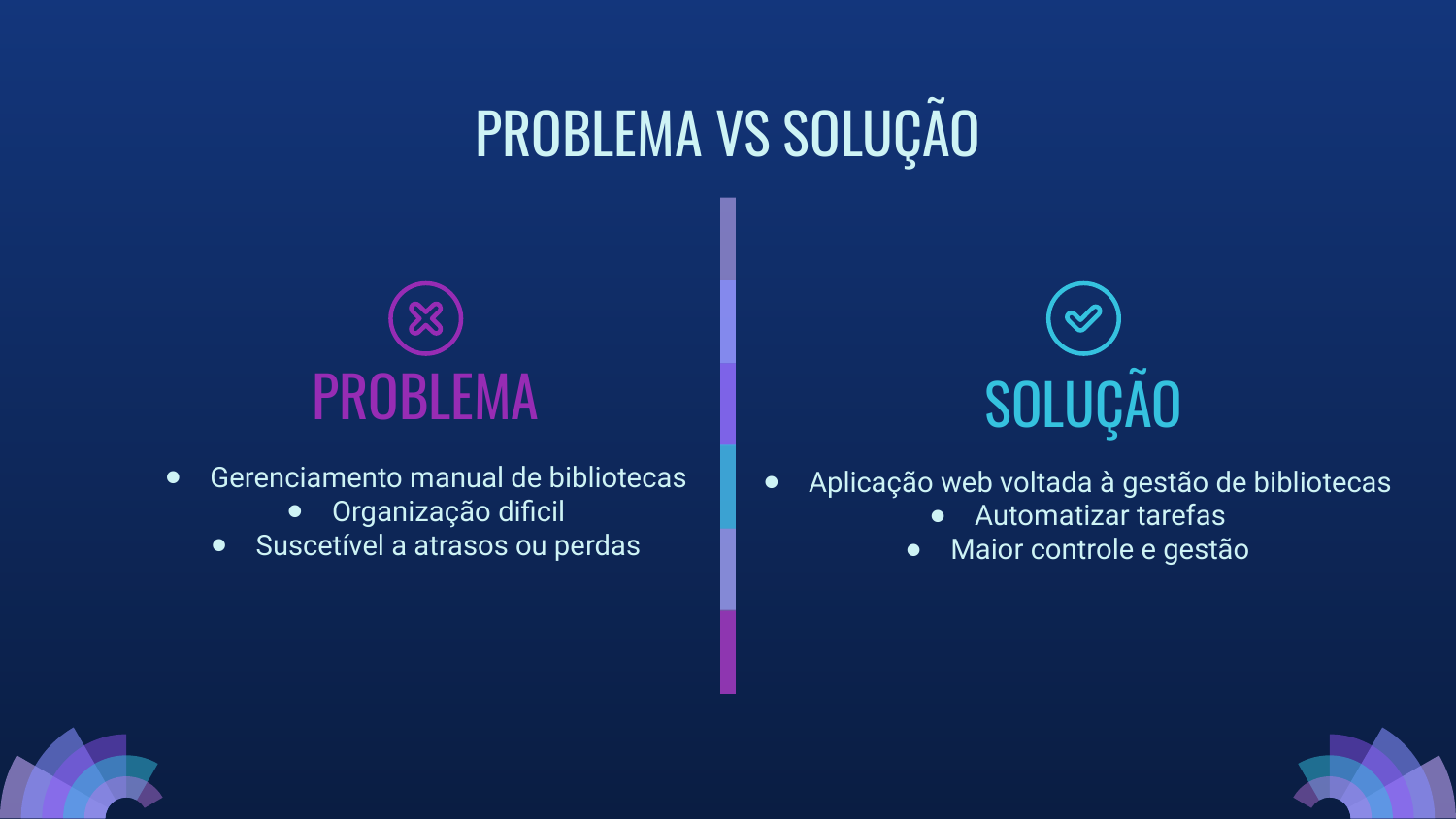

PROBLEMA VS SOLUÇÃO

PROBLEMA
# SOLUÇÃO
Gerenciamento manual de bibliotecas
Organização dificil
Suscetível a atrasos ou perdas

Aplicação web voltada à gestão de bibliotecas
Automatizar tarefas
Maior controle e gestão